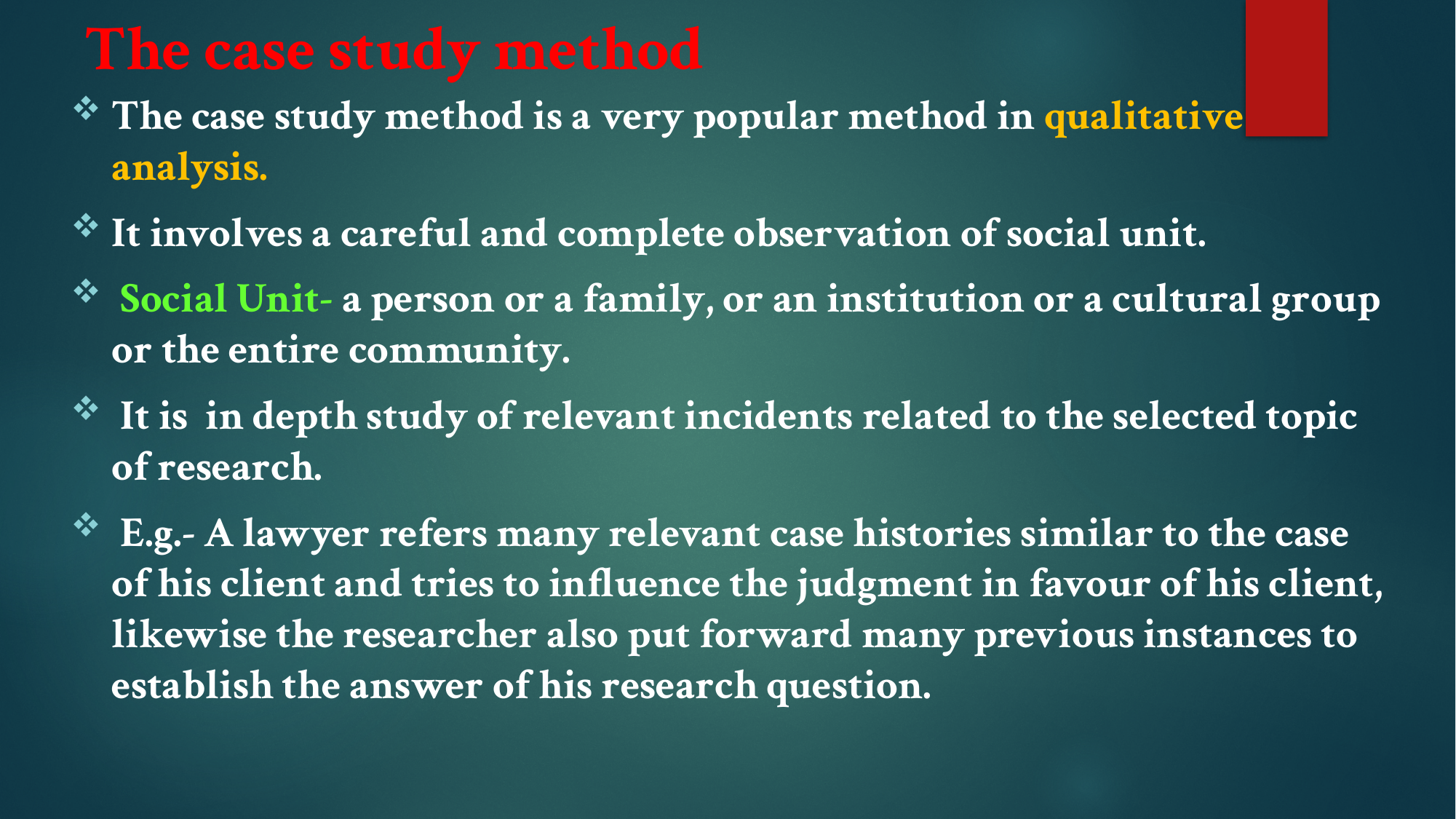

# The case study method
The case study method is a very popular method in qualitative analysis.
It involves a careful and complete observation of social unit.
 Social Unit- a person or a family, or an institution or a cultural group or the entire community.
 It is  in depth study of relevant incidents related to the selected topic of research.
 E.g.- A lawyer refers many relevant case histories similar to the case of his client and tries to influence the judgment in favour of his client, likewise the researcher also put forward many previous instances to establish the answer of his research question.